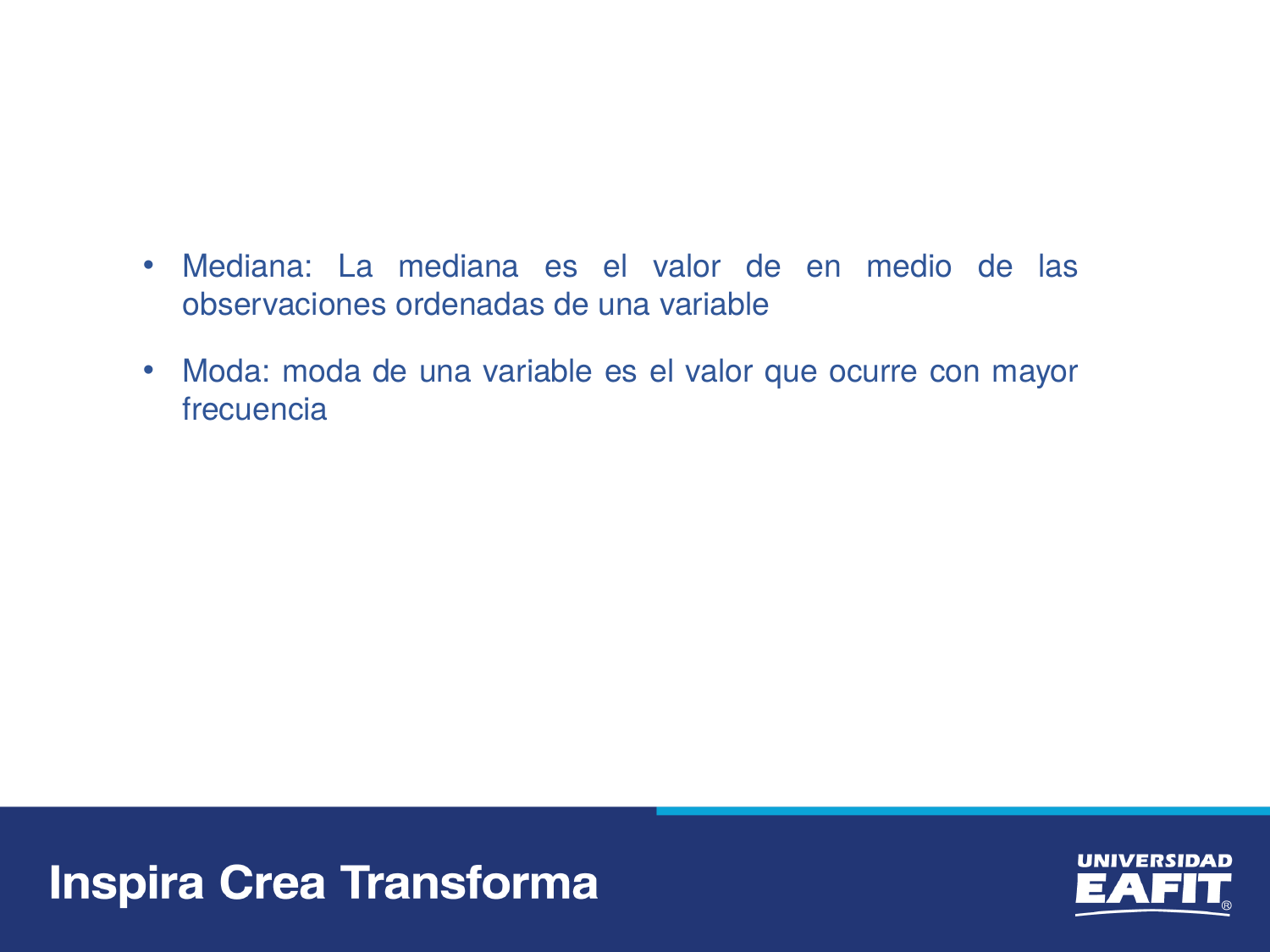

Mediana: La mediana es el valor de en medio de las observaciones ordenadas de una variable

Moda: moda de una variable es el valor que ocurre con mayor frecuencia